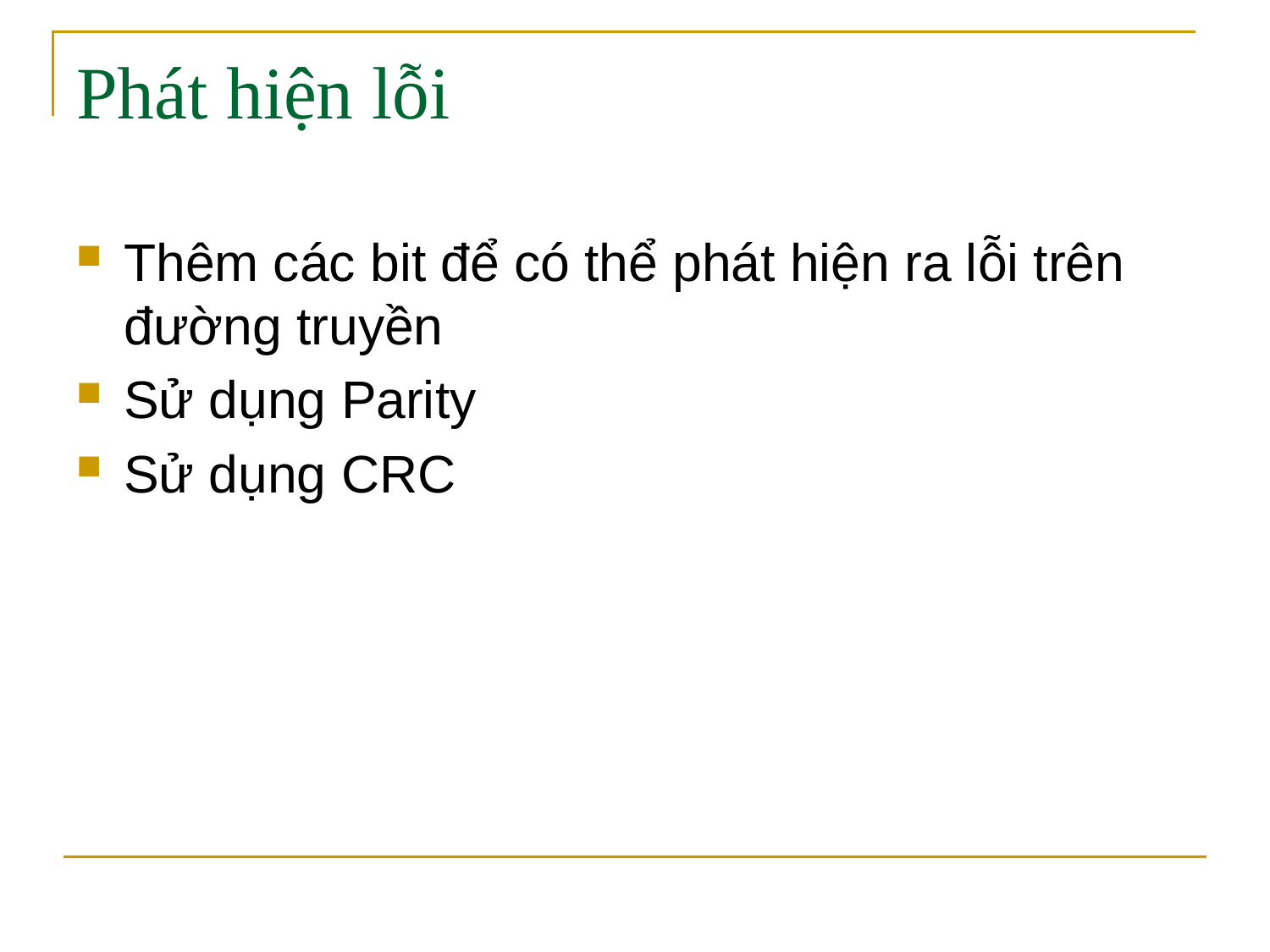

# Phát hiện lỗi
Thêm các bit để có thể phát hiện ra lỗi trên đường truyền
Sử dụng Parity
Sử dụng CRC